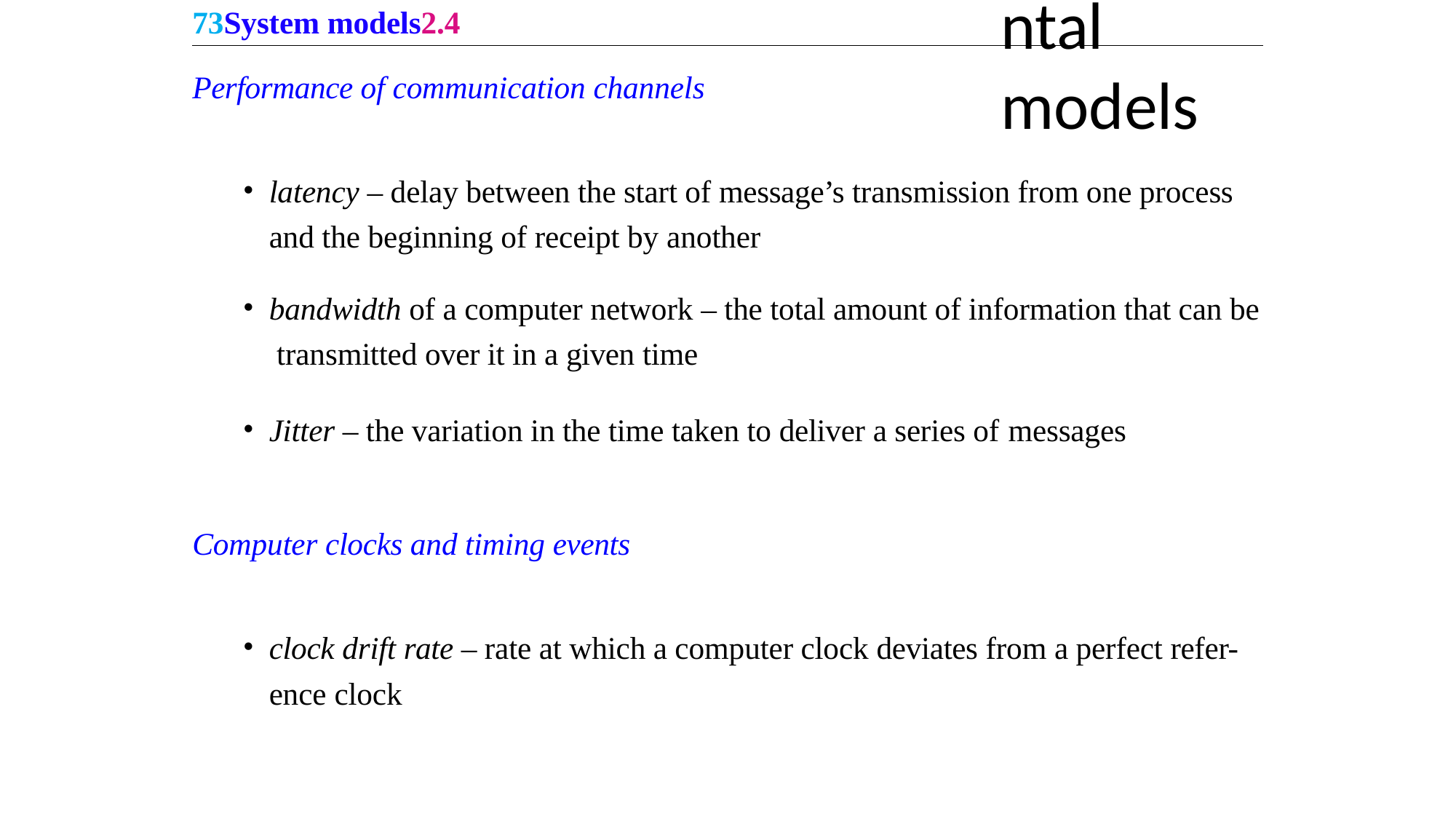

73System models2.4
Fundamental models

Performance of communication channels

latency – delay between the start of message’s transmission from one process  and the beginning of receipt by another
bandwidth of a computer network – the total amount of information that can be  transmitted over it in a given time

Jitter – the variation in the time taken to deliver a series of messages

Computer clocks and timing events

clock drift rate – rate at which a computer clock deviates from a perfect refer-  ence clock